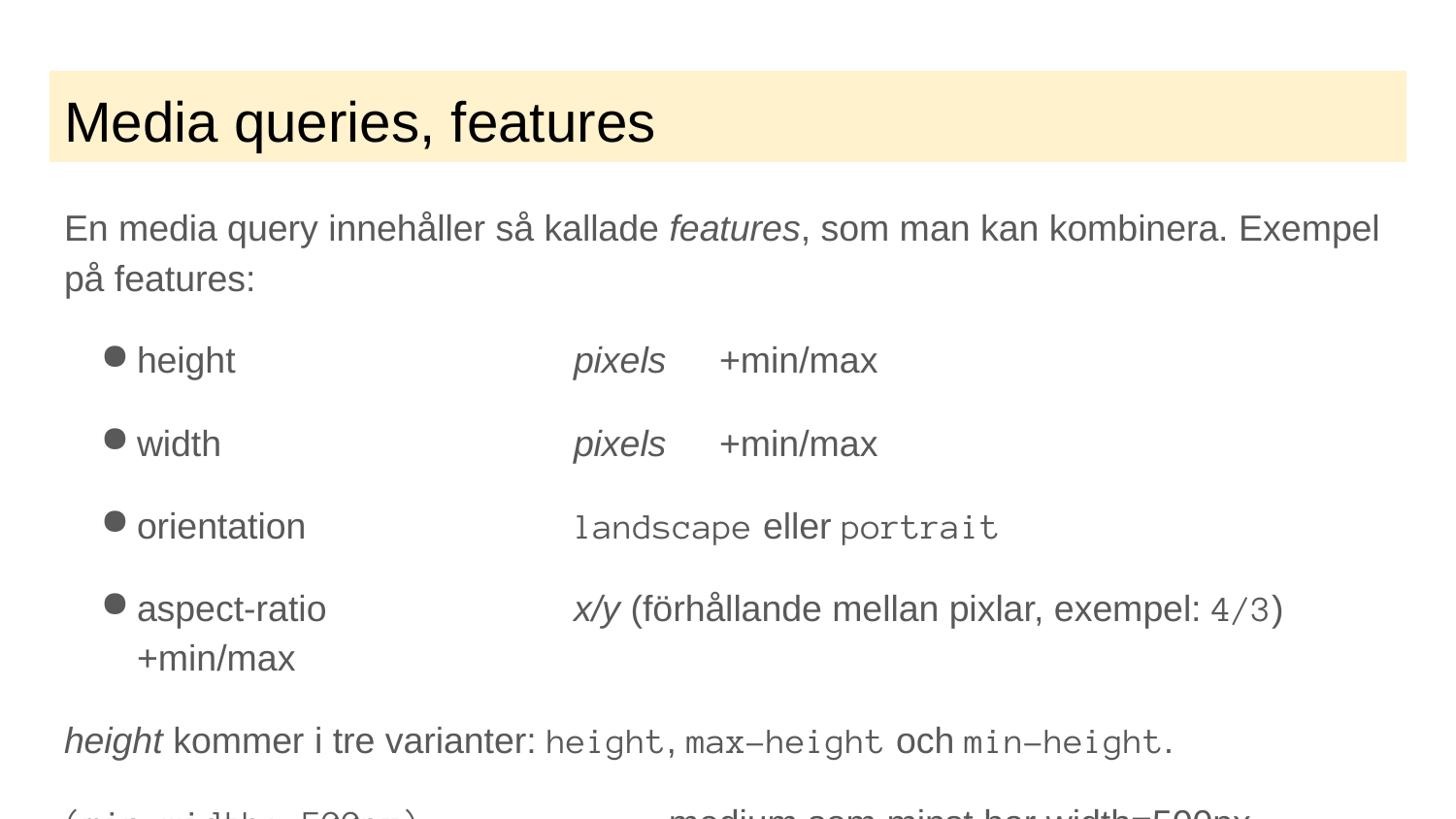

# Media queries, features
En media query innehåller så kallade features, som man kan kombinera. Exempel på features:
height			pixels	+min/max
width			pixels	+min/max
orientation		landscape eller portrait
aspect-ratio		x/y (förhållande mellan pixlar, exempel: 4/3)   +min/max
height kommer i tre varianter: height, max-height och min-height.
(min-width: 500px)		- medium som minst har width=500px
Exempel: @media (max-width: 600px)